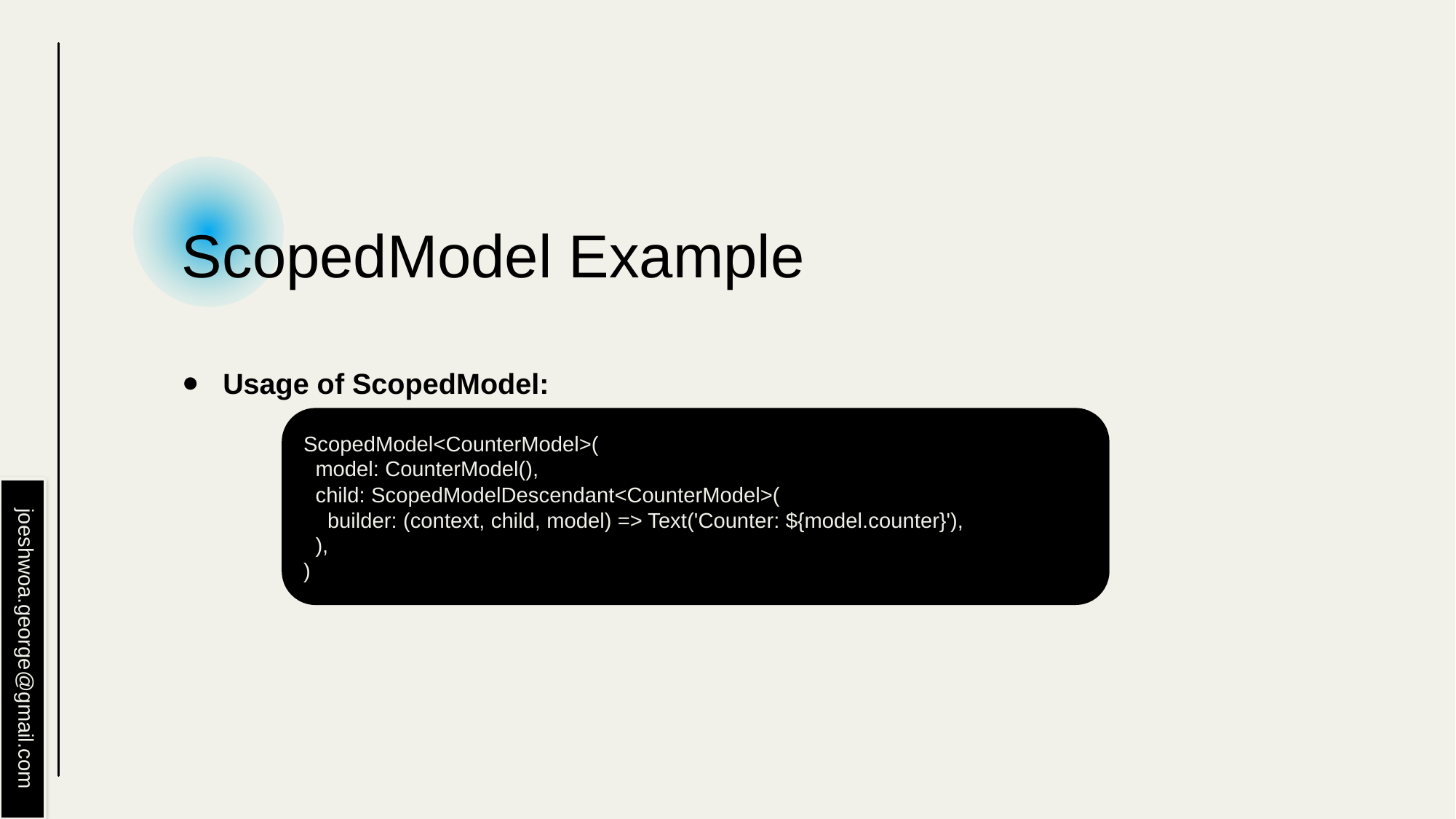

# ScopedModel Example
Usage of ScopedModel:

ScopedModel<CounterModel>(
  model: CounterModel(),
  child: ScopedModelDescendant<CounterModel>(
    builder: (context, child, model) => Text('Counter: ${model.counter}'),
  ),
)
joeshwoa.george@gmail.com